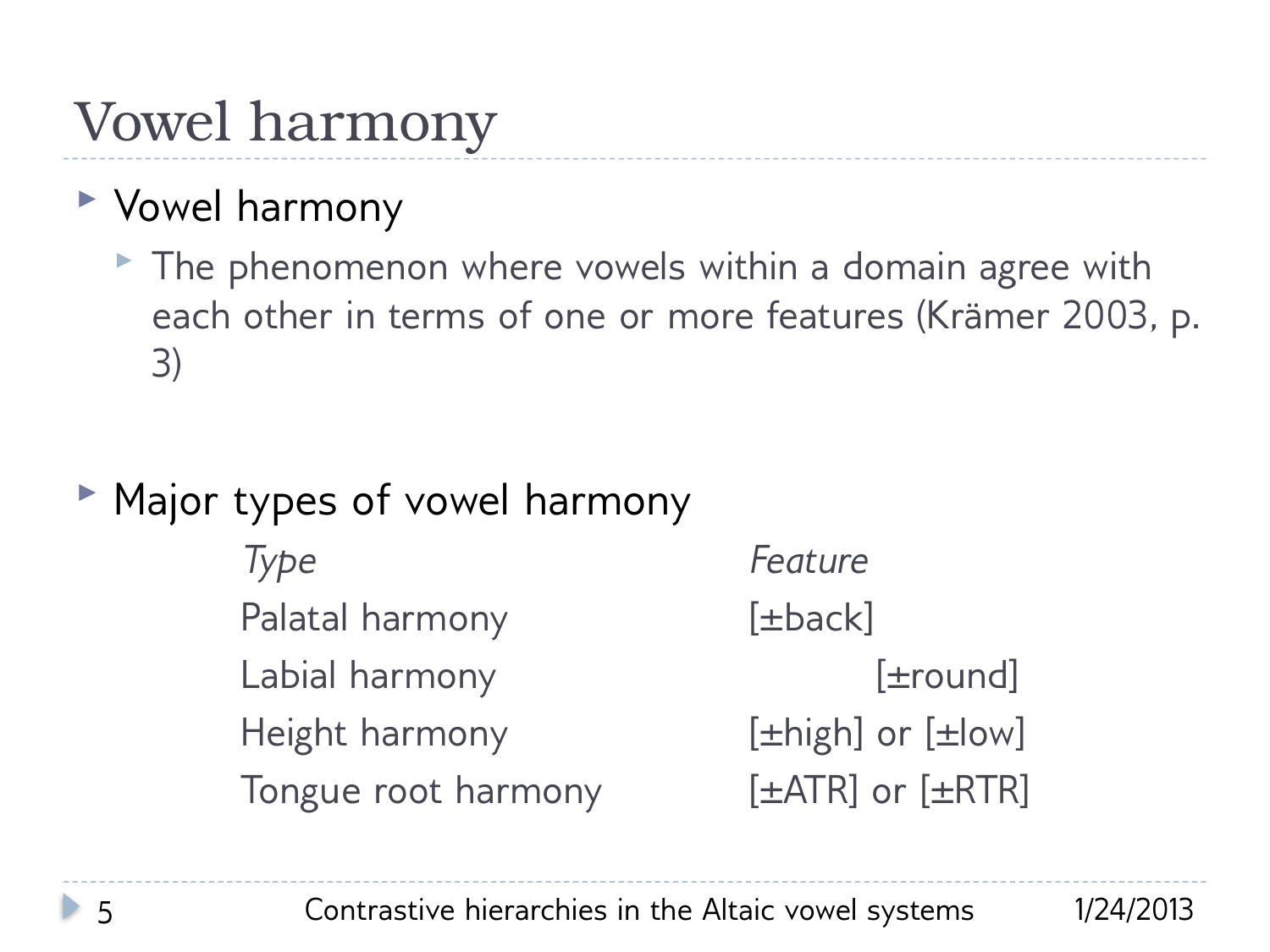

# Vowel harmony
Vowel harmony
The phenomenon where vowels within a domain agree with each other in terms of one or more features (Krämer 2003, p. 3)

Major types of vowel harmony
	Type				Feature
	Palatal harmony		[±back]
	Labial harmony			[±round]
	Height harmony		[±high] or [±low]
	Tongue root harmony		[±ATR] or [±RTR]

Contrastive hierarchies in the Altaic vowel systems
1/24/2013
5